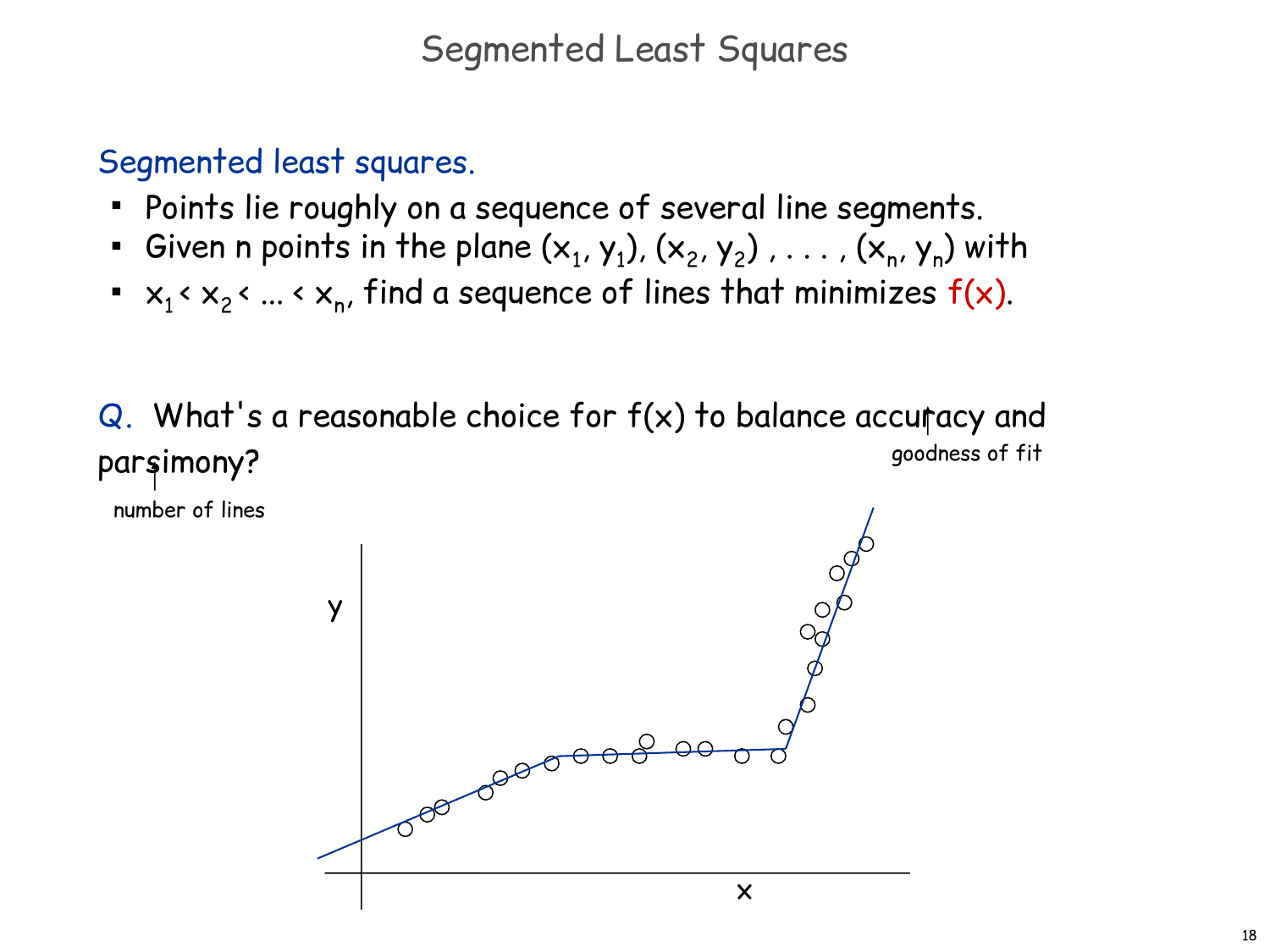

# Segmented Least Squares
Segmented least squares.
Points lie roughly on a sequence of several line segments.
Given n points in the plane (x1, y1), (x2, y2) , . . . , (xn, yn) with
x1 < x2 < ... < xn, find a sequence of lines that minimizes f(x).

Q.  What's a reasonable choice for f(x) to balance accuracy and parsimony?

goodness of fit

number of lines

y

x

18